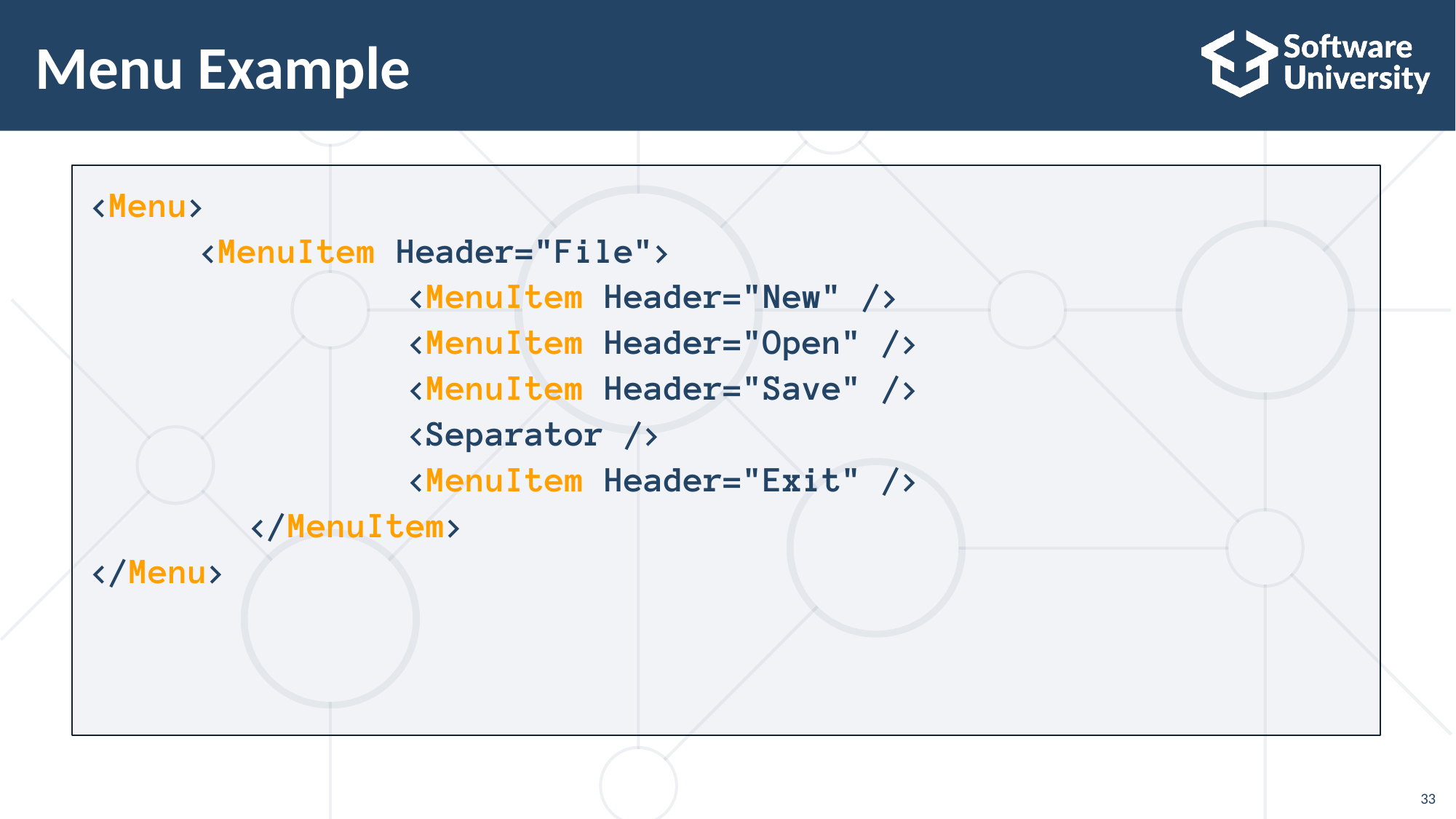

33
# Menu Example
<Menu>
	<MenuItem Header="File">
                <MenuItem Header="New" />
                <MenuItem Header="Open" />
                <MenuItem Header="Save" />
                <Separator />
                <MenuItem Header="Exit" />
        </MenuItem>
</Menu>